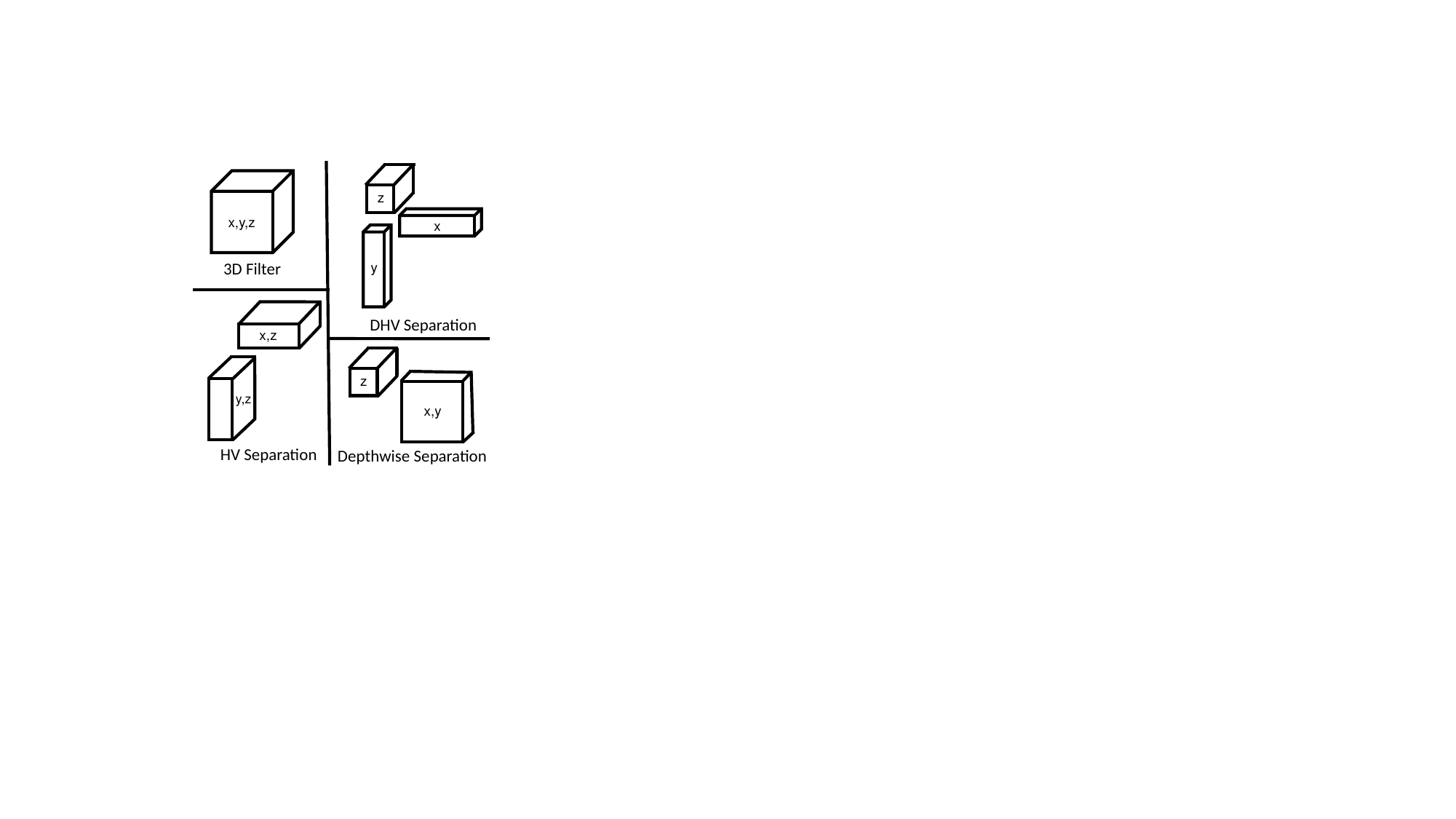

z

x,y,z
x

3D Filter
y

DHV Separation
x,z

z
y,z
x,y
HV Separation
Depthwise Separation